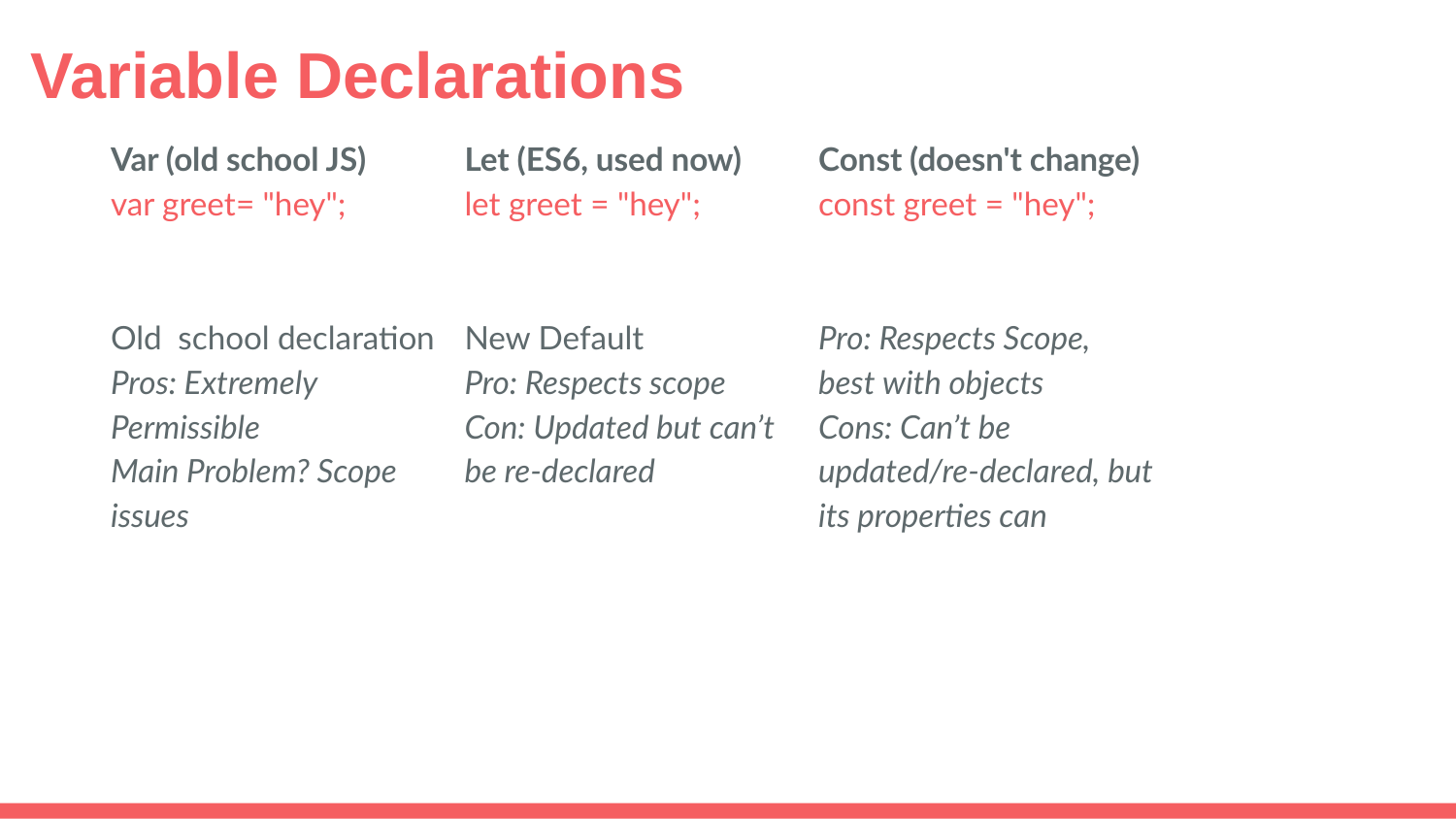

# Variable Declarations
Var (old school JS)
var greet= "hey";

Old  school declaration
Pros: Extremely Permissible
Main Problem? Scope issues

Let (ES6, used now)
let greet = "hey";

New Default
Pro: Respects scope
Con: Updated but can’t be re-declared

Const (doesn't change)
const greet = "hey";

Pro: Respects Scope, best with objects
Cons: Can’t be updated/re-declared, but its properties can